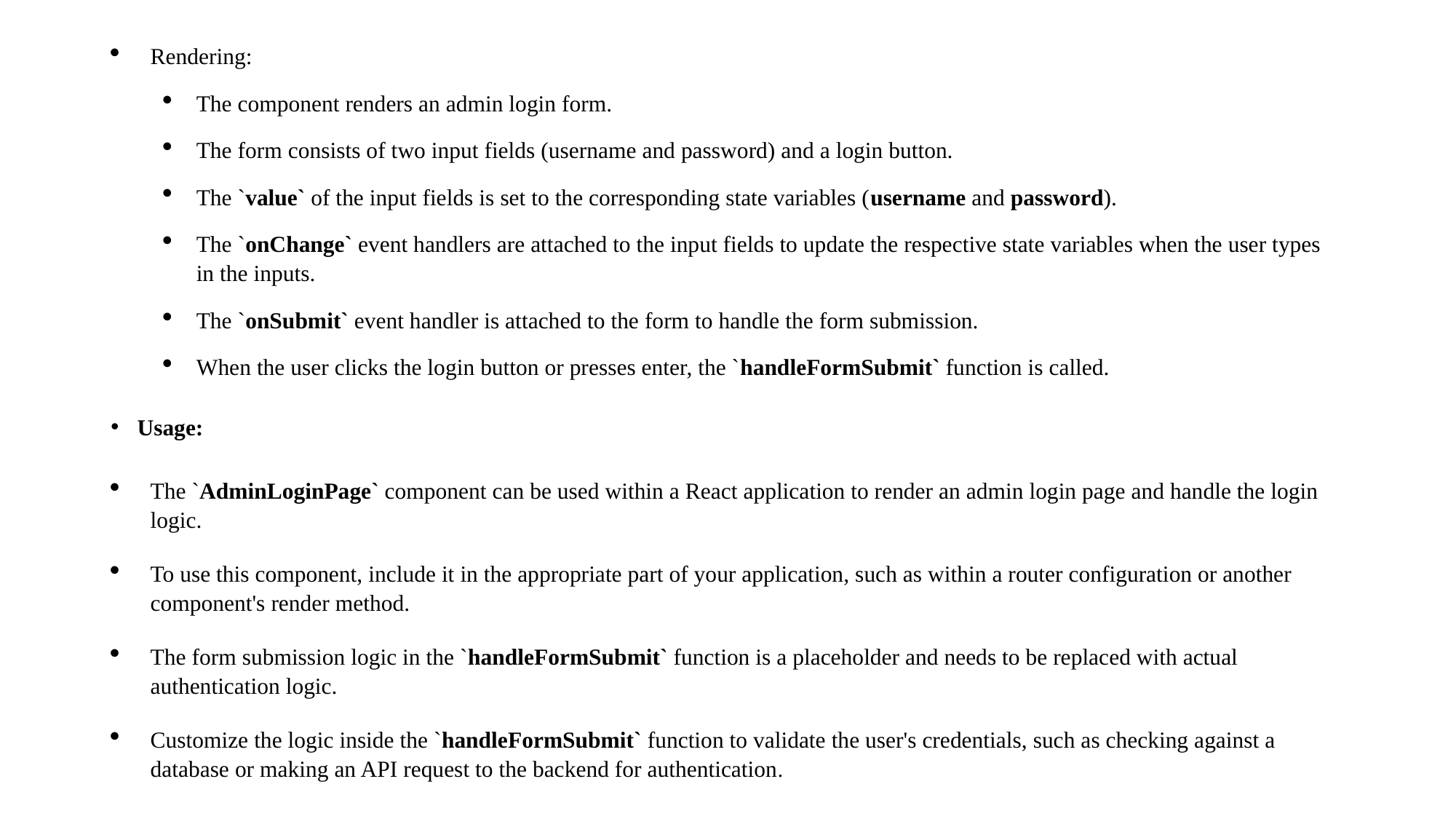

Rendering:
The component renders an admin login form.
The form consists of two input fields (username and password) and a login button.
The `value` of the input fields is set to the corresponding state variables (username and password).
The `onChange` event handlers are attached to the input fields to update the respective state variables when the user types in the inputs.
The `onSubmit` event handler is attached to the form to handle the form submission.
When the user clicks the login button or presses enter, the `handleFormSubmit` function is called.
Usage:
The `AdminLoginPage` component can be used within a React application to render an admin login page and handle the login logic.
To use this component, include it in the appropriate part of your application, such as within a router configuration or another component's render method.
The form submission logic in the `handleFormSubmit` function is a placeholder and needs to be replaced with actual authentication logic.
Customize the logic inside the `handleFormSubmit` function to validate the user's credentials, such as checking against a database or making an API request to the backend for authentication.